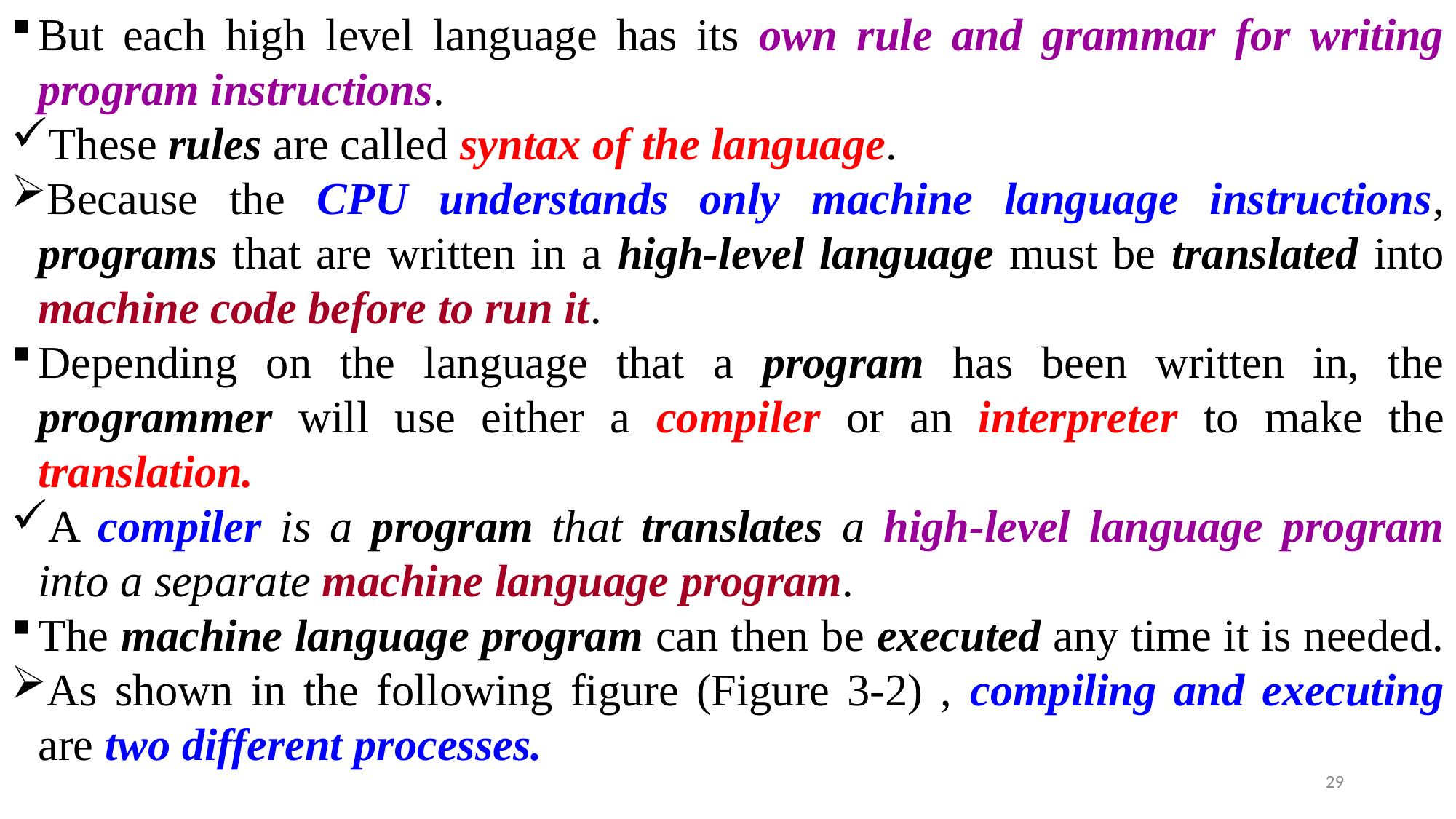

But each high level language has its own rule and grammar for writing program instructions.
These rules are called syntax of the language.
Because the CPU understands only machine language instructions, programs that are written in a high-level language must be translated into machine code before to run it.
Depending on the language that a program has been written in, the programmer will use either a compiler or an interpreter to make the translation.
A compiler is a program that translates a high-level language program into a separate machine language program.
The machine language program can then be executed any time it is needed.
As shown in the following figure (Figure 3-2) , compiling and executing are two different processes.

29